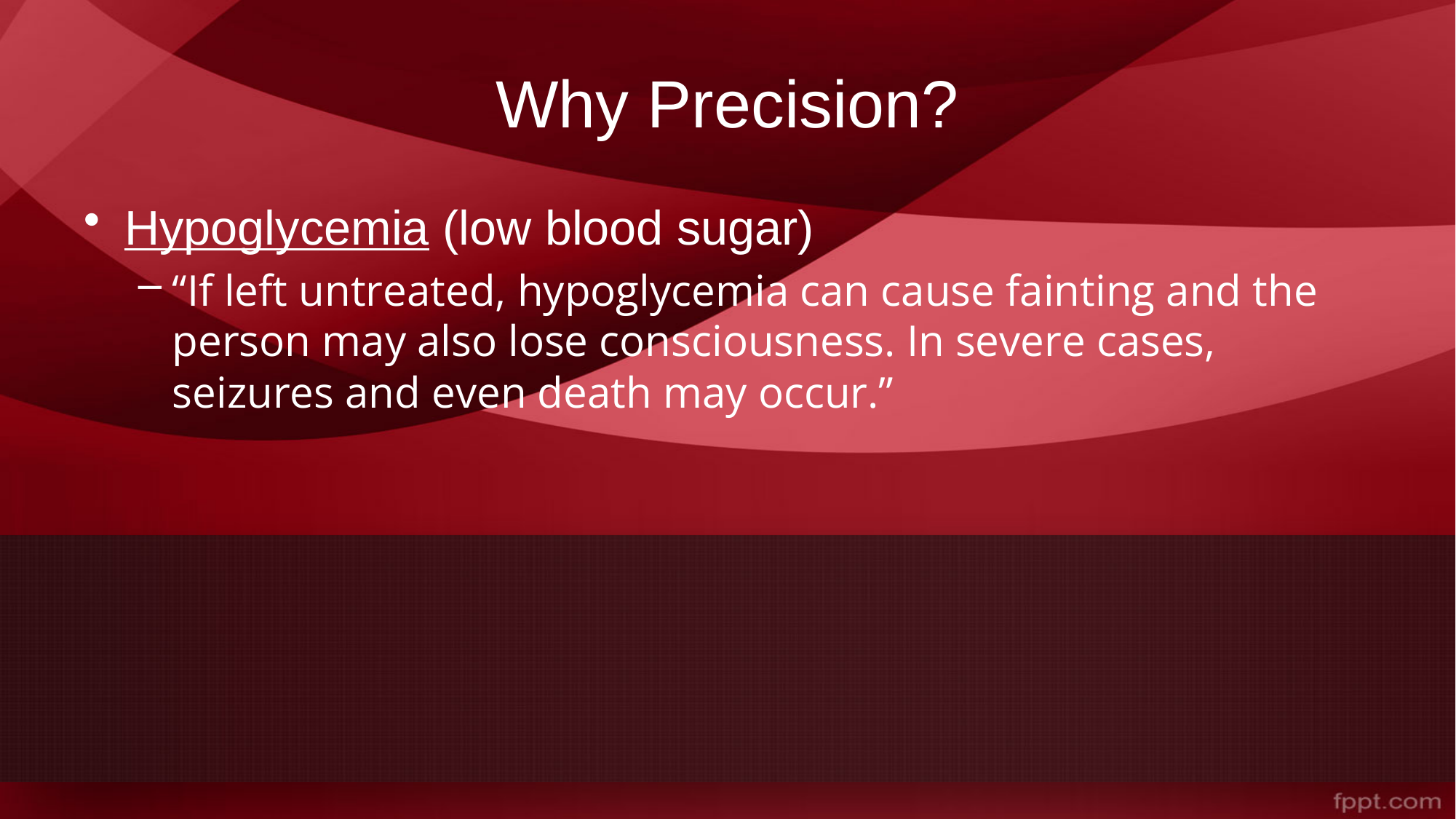

# Why Precision?
Hypoglycemia (low blood sugar)
“If left untreated, hypoglycemia can cause fainting and the person may also lose consciousness. In severe cases, seizures and even death may occur.”